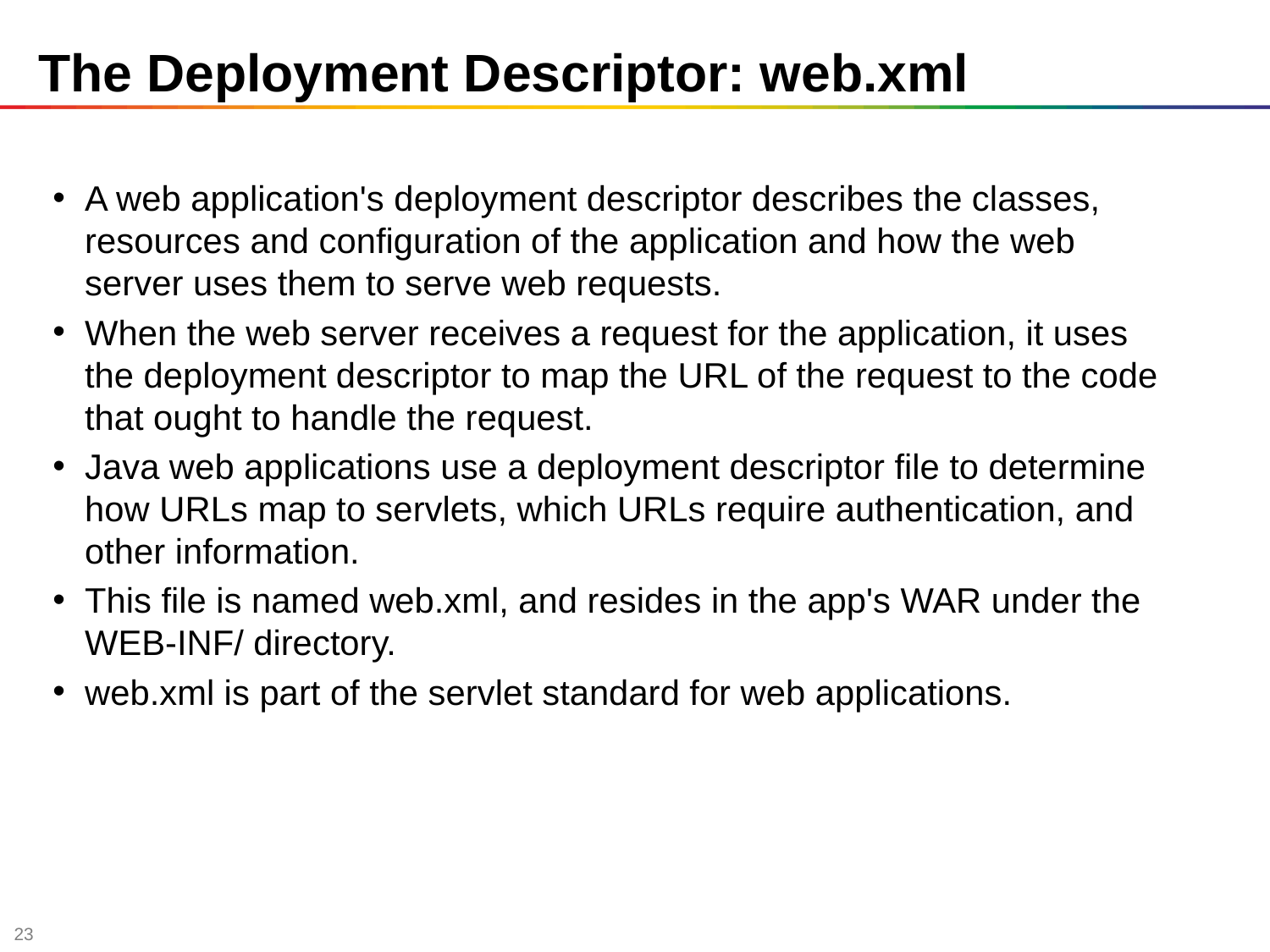

# The Deployment Descriptor: web.xml
A web application's deployment descriptor describes the classes, resources and configuration of the application and how the web server uses them to serve web requests.
When the web server receives a request for the application, it uses the deployment descriptor to map the URL of the request to the code that ought to handle the request.
Java web applications use a deployment descriptor file to determine how URLs map to servlets, which URLs require authentication, and other information.
This file is named web.xml, and resides in the app's WAR under the WEB-INF/ directory.
web.xml is part of the servlet standard for web applications.